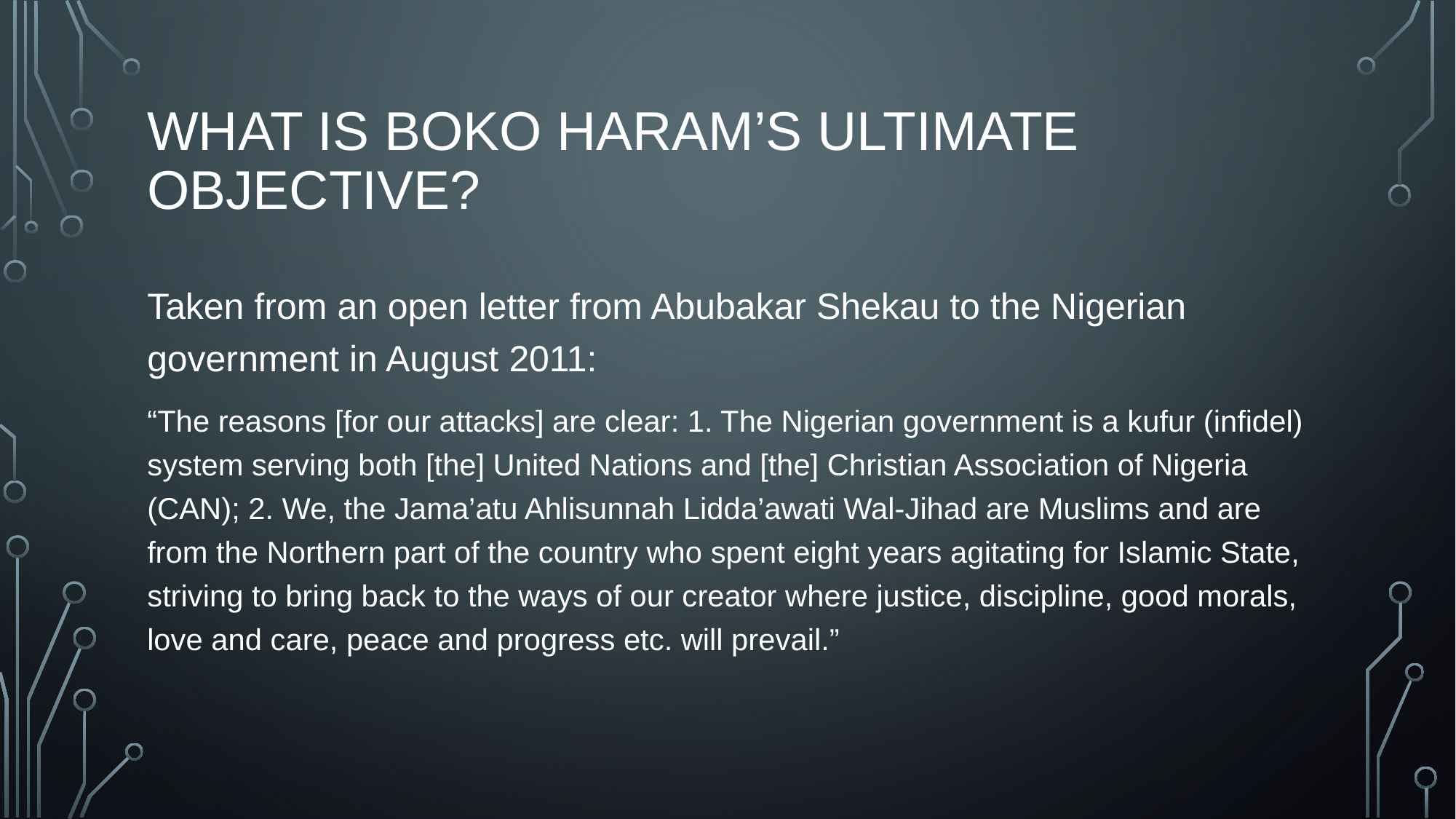

# What is Boko Haram’s ultimate objective?
Taken from an open letter from Abubakar Shekau to the Nigerian government in August 2011:
“The reasons [for our attacks] are clear: 1. The Nigerian government is a kufur (infidel) system serving both [the] United Nations and [the] Christian Association of Nigeria (CAN); 2. We, the Jama’atu Ahlisunnah Lidda’awati Wal-Jihad are Muslims and are from the Northern part of the country who spent eight years agitating for Islamic State, striving to bring back to the ways of our creator where justice, discipline, good morals, love and care, peace and progress etc. will prevail.”